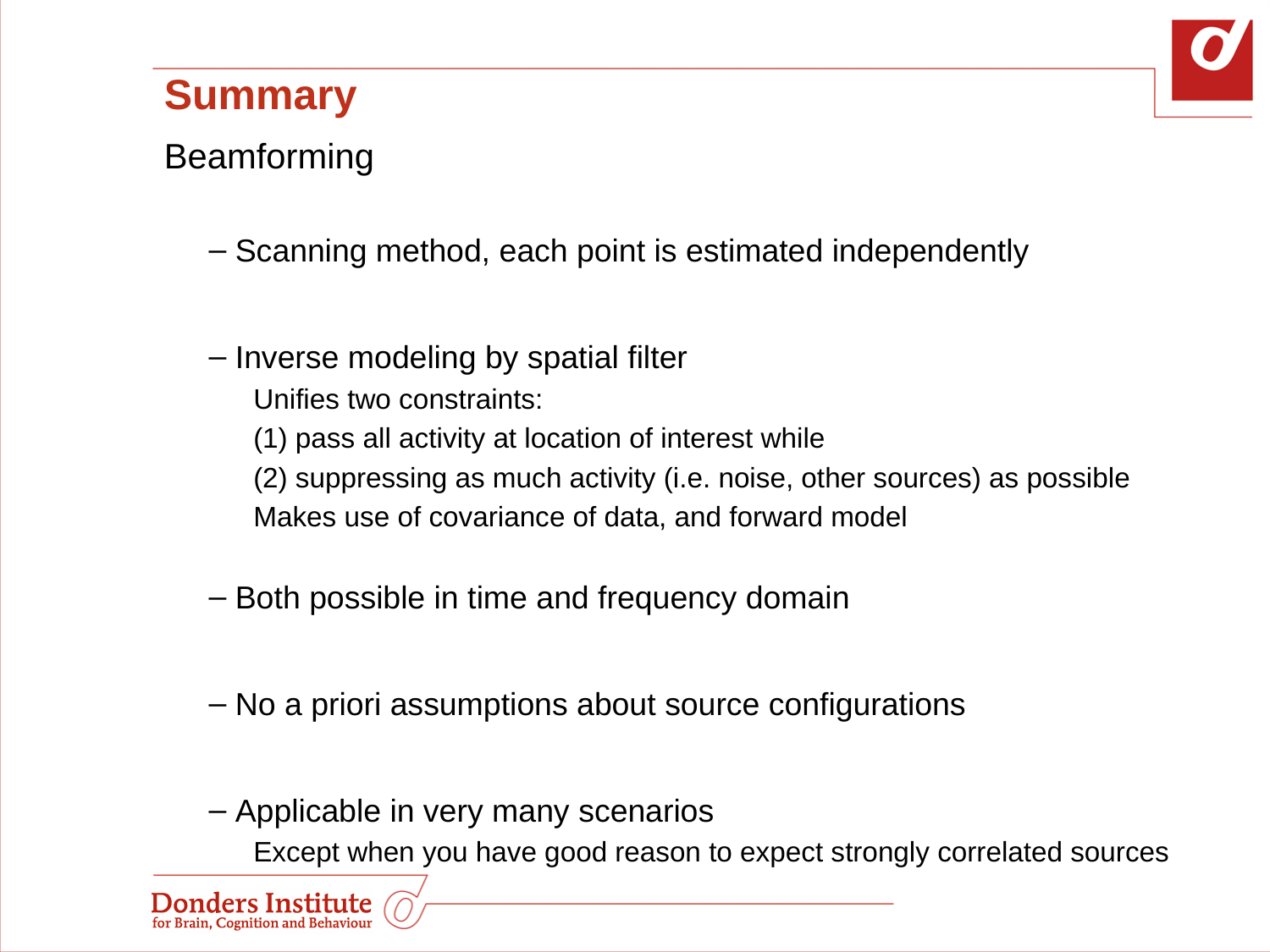

Summary
Beamforming

Scanning method, each point is estimated independently

Inverse modeling by spatial filter
Unifies two constraints:
(1) pass all activity at location of interest while
(2) suppressing as much activity (i.e. noise, other sources) as possible
Makes use of covariance of data, and forward model

Both possible in time and frequency domain

No a priori assumptions about source configurations

Applicable in very many scenarios
Except when you have good reason to expect strongly correlated sources